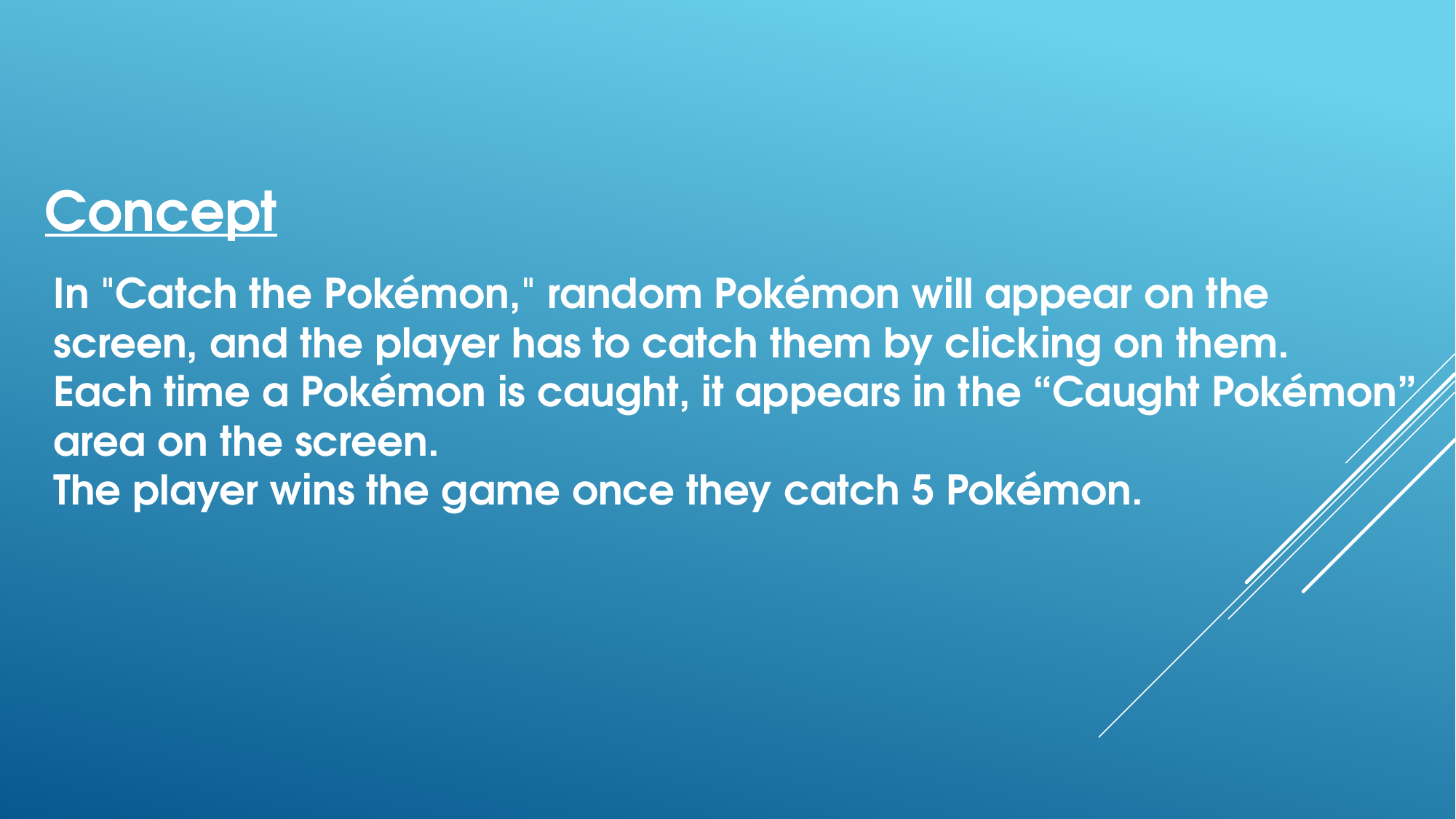

Concept
In "Catch the Pokémon," random Pokémon will appear on the
screen, and the player has to catch them by clicking on them.
Each time a Pokémon is caught, it appears in the “Caught Pokémon”
area on the screen.
The player wins the game once they catch 5 Pokémon.